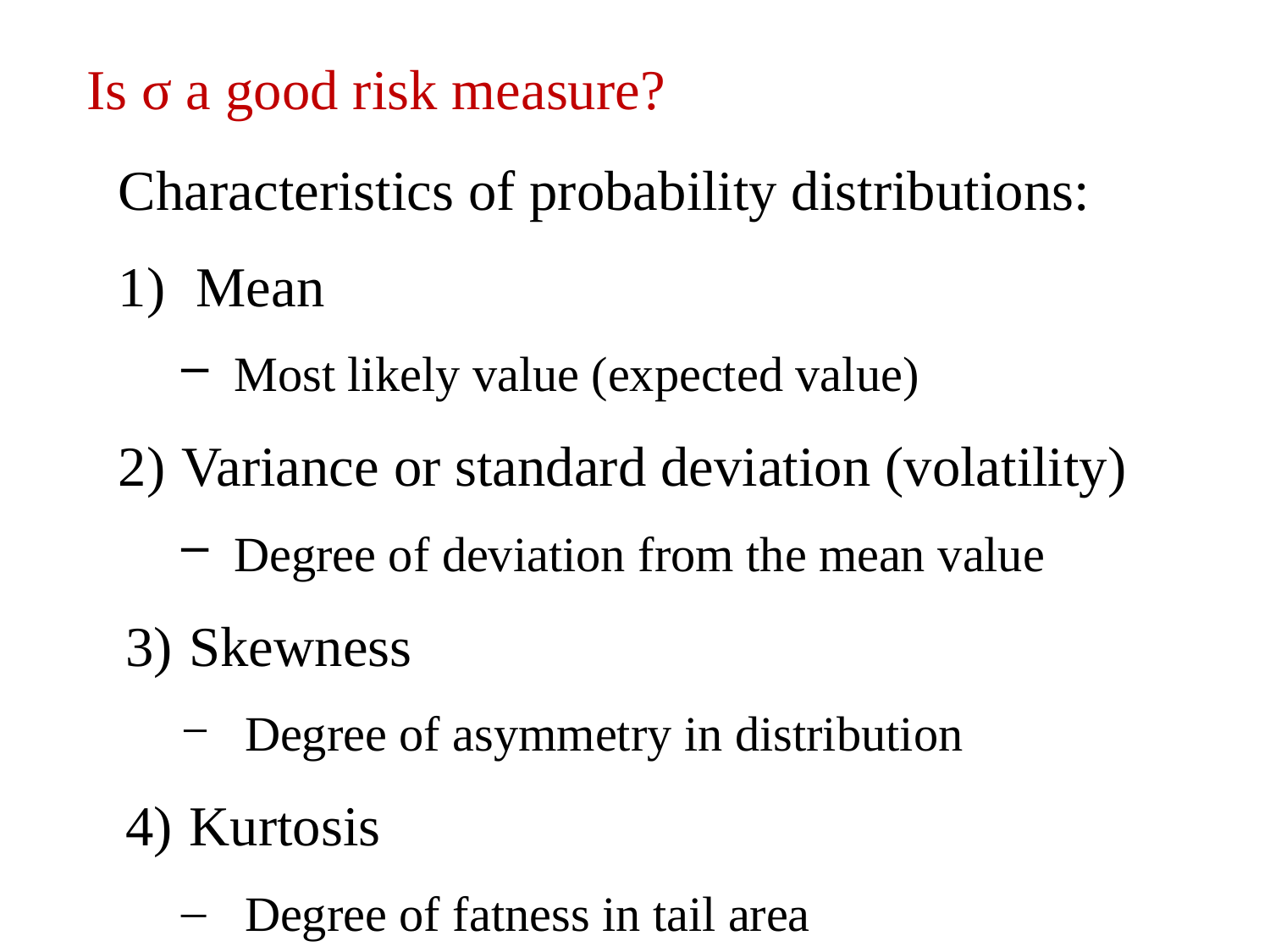

# Is σ a good risk measure?
Characteristics of probability distributions:
 Mean
Most likely value (expected value)
Variance or standard deviation (volatility)
Degree of deviation from the mean value
Skewness
Degree of asymmetry in distribution
Kurtosis
Degree of fatness in tail area
Others …